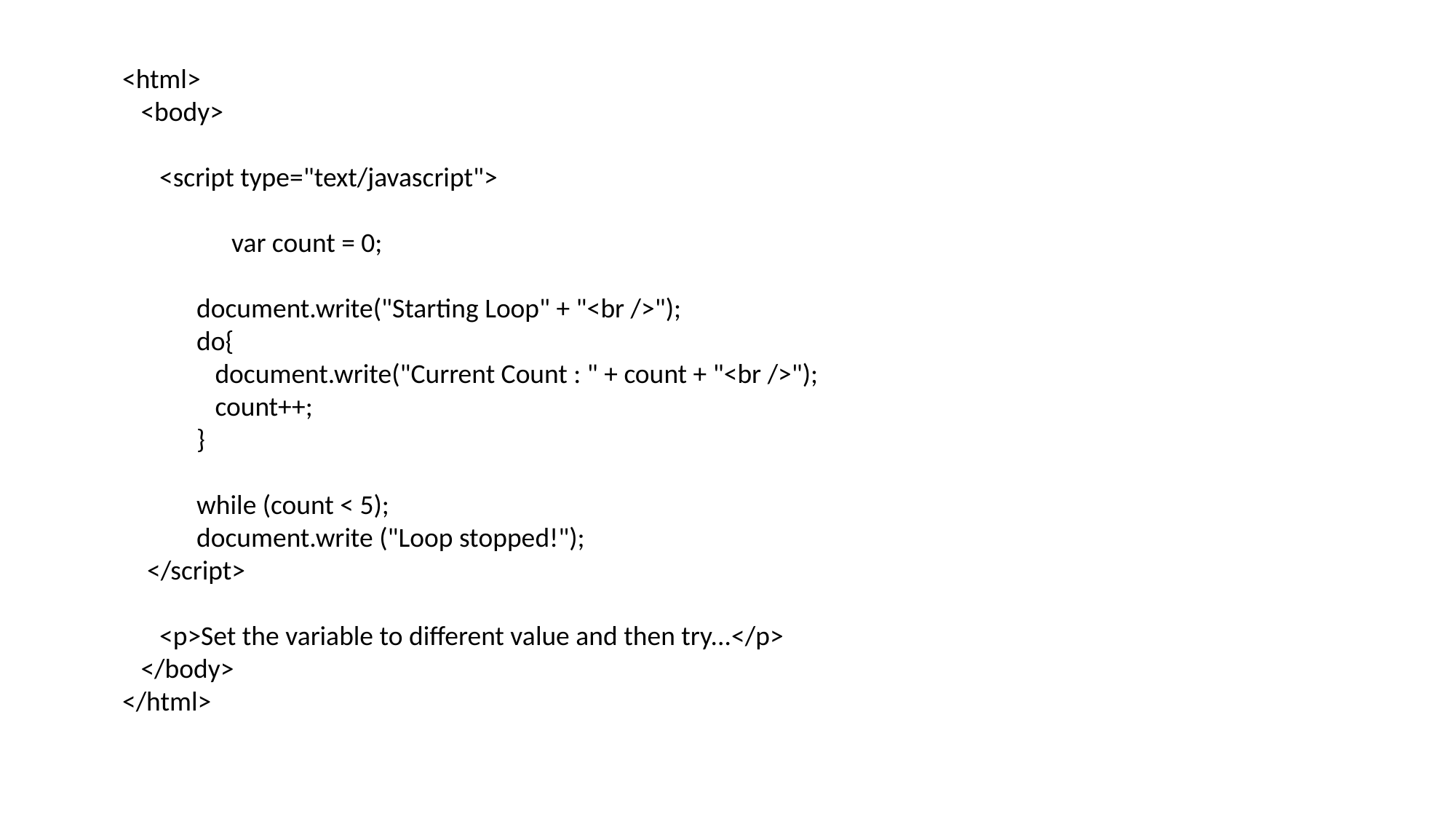

<html>
   <body>

      <script type="text/javascript">

	var count = 0;

            document.write("Starting Loop" + "<br />");
            do{
               document.write("Current Count : " + count + "<br />");
               count++;
            }

            while (count < 5);
            document.write ("Loop stopped!");
    </script>

      <p>Set the variable to different value and then try...</p>
   </body>
</html>